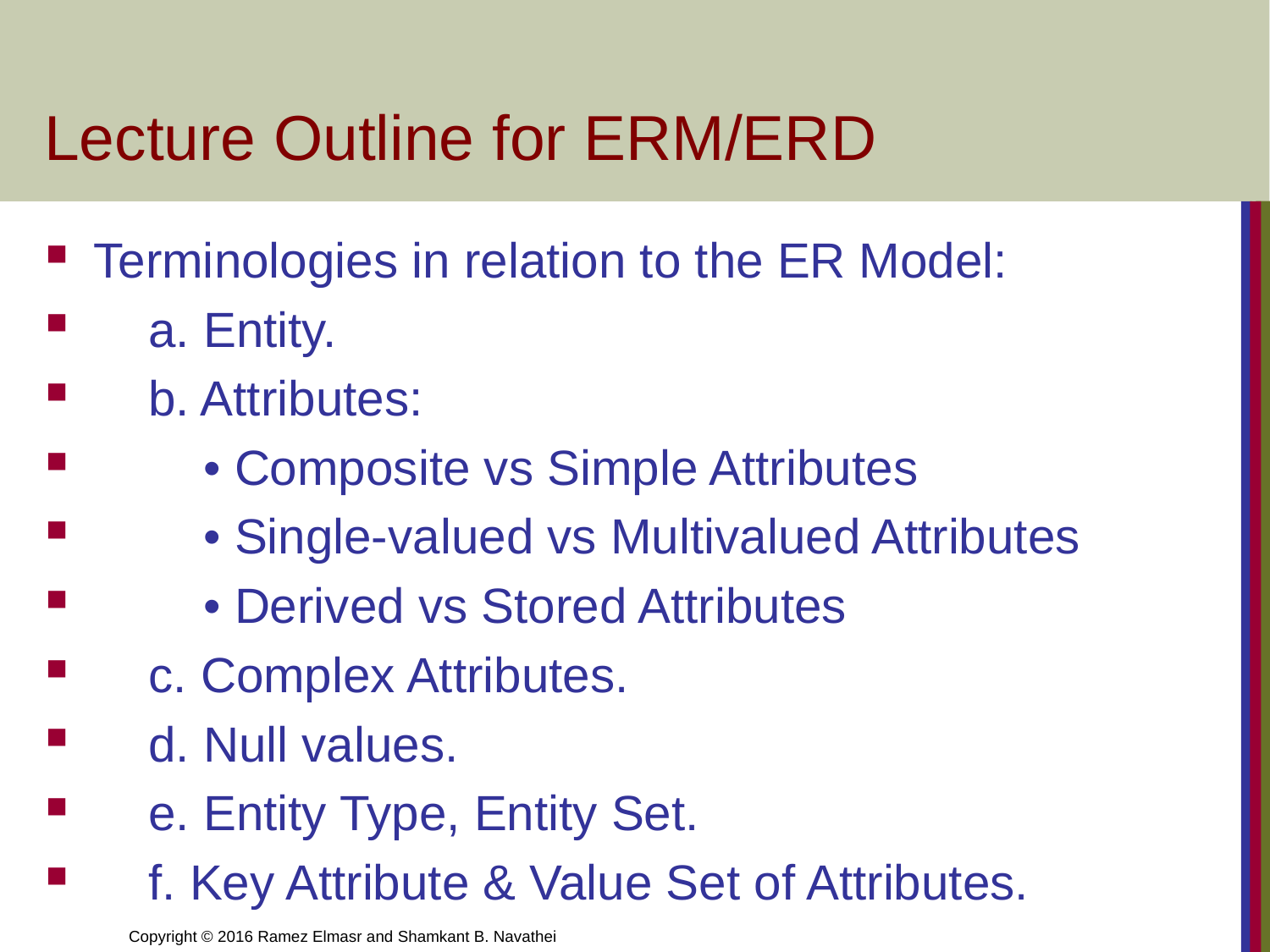

# Lecture Outline for ERM/ERD
Terminologies in relation to the ER Model:
    a. Entity.
    b. Attributes:
        • Composite vs Simple Attributes
        • Single-valued vs Multivalued Attributes
        • Derived vs Stored Attributes
    c. Complex Attributes.
    d. Null values.
    e. Entity Type, Entity Set.
    f. Key Attribute & Value Set of Attributes.